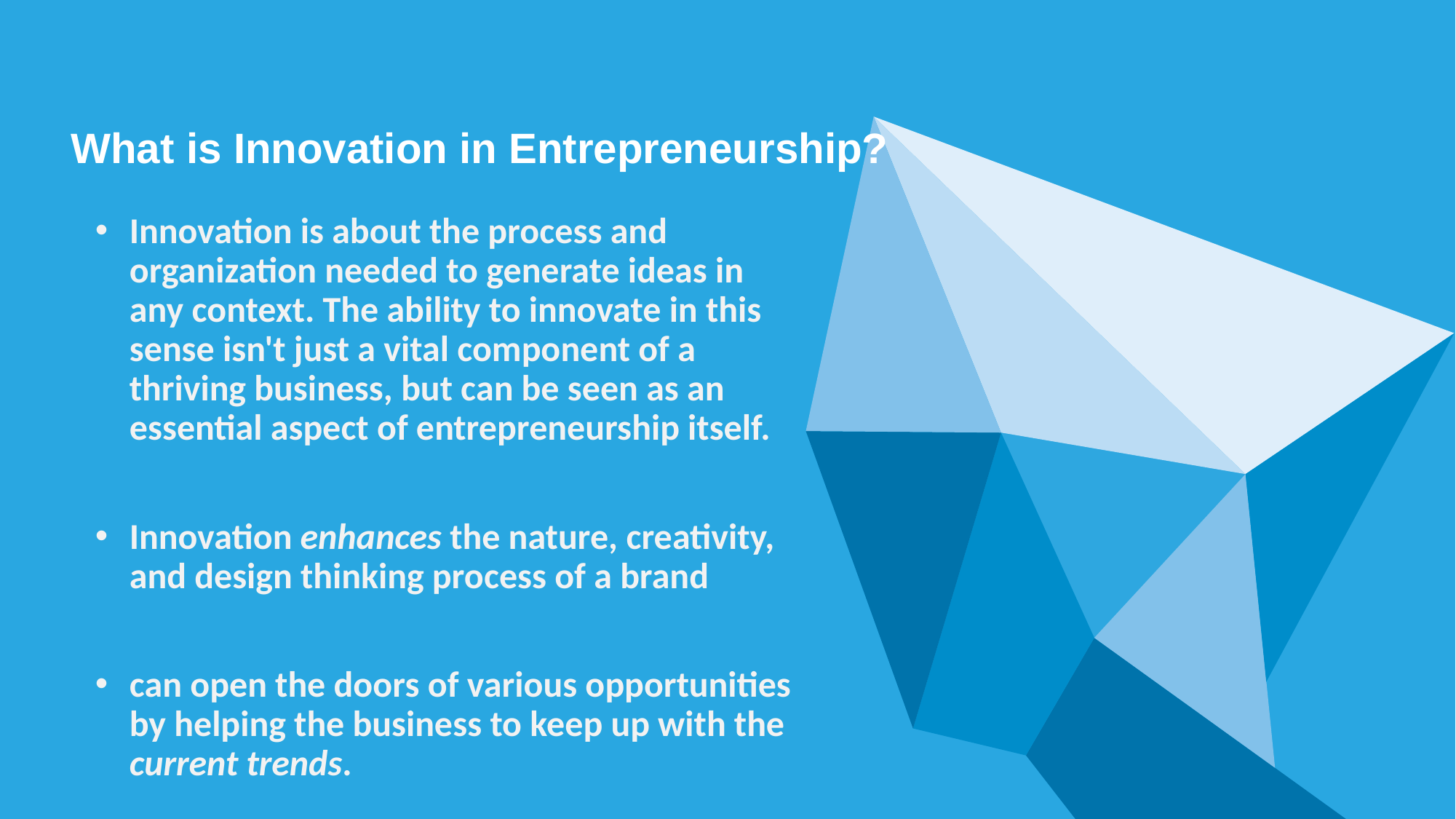

# What is Innovation in Entrepreneurship?

Innovation is about the process and organization needed to generate ideas in any context. The ability to innovate in this sense isn't just a vital component of a thriving business, but can be seen as an essential aspect of entrepreneurship itself.

Innovation enhances the nature, creativity, and design thinking process of a brand

can open the doors of various opportunities by helping the business to keep up with the current trends.